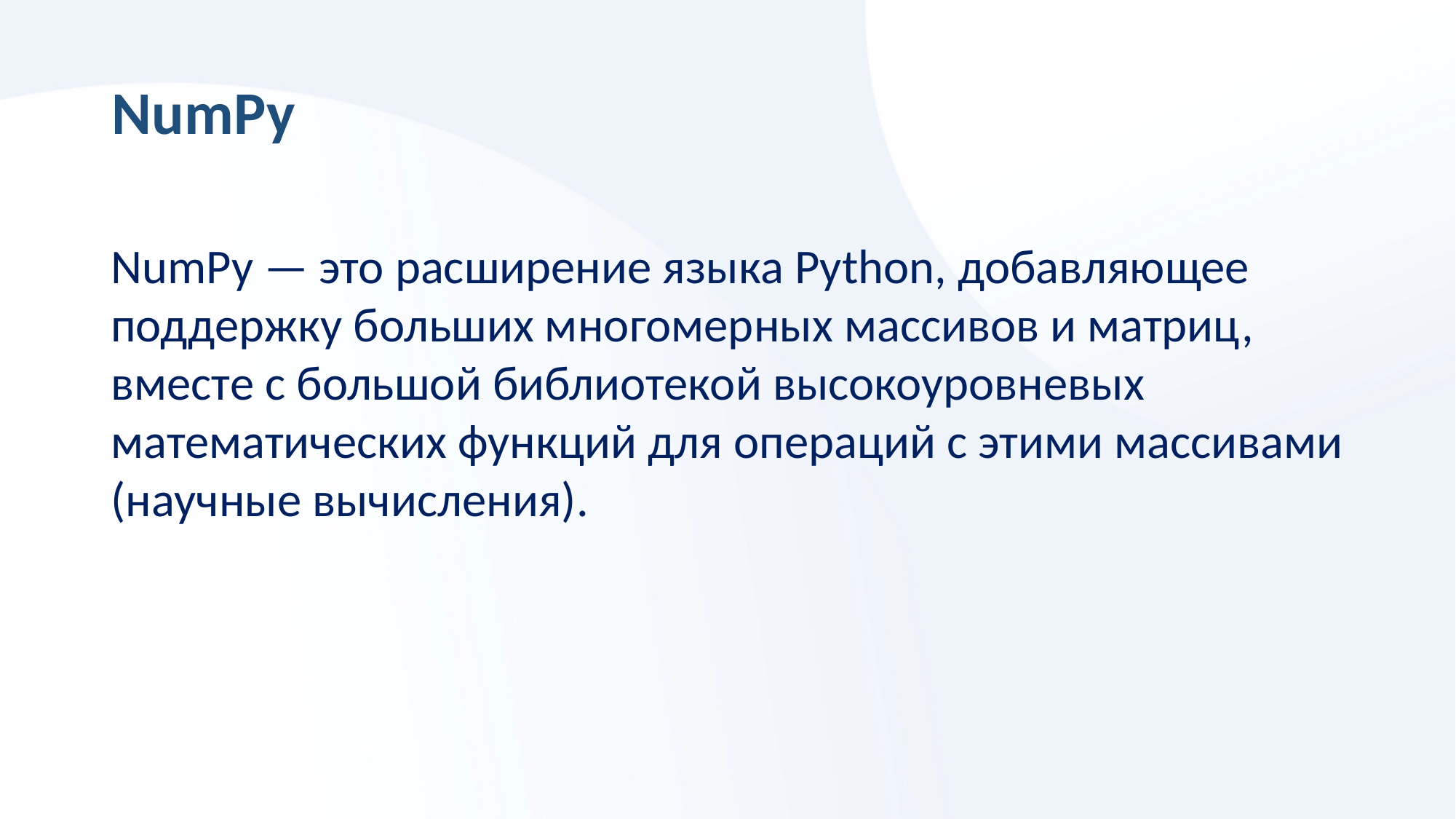

NumPy
NumPy — это расширение языка Python, добавляющее поддержку больших многомерных массивов и матриц, вместе с большой библиотекой высокоуровневых математических функций для операций с этими массивами (научные вычисления).